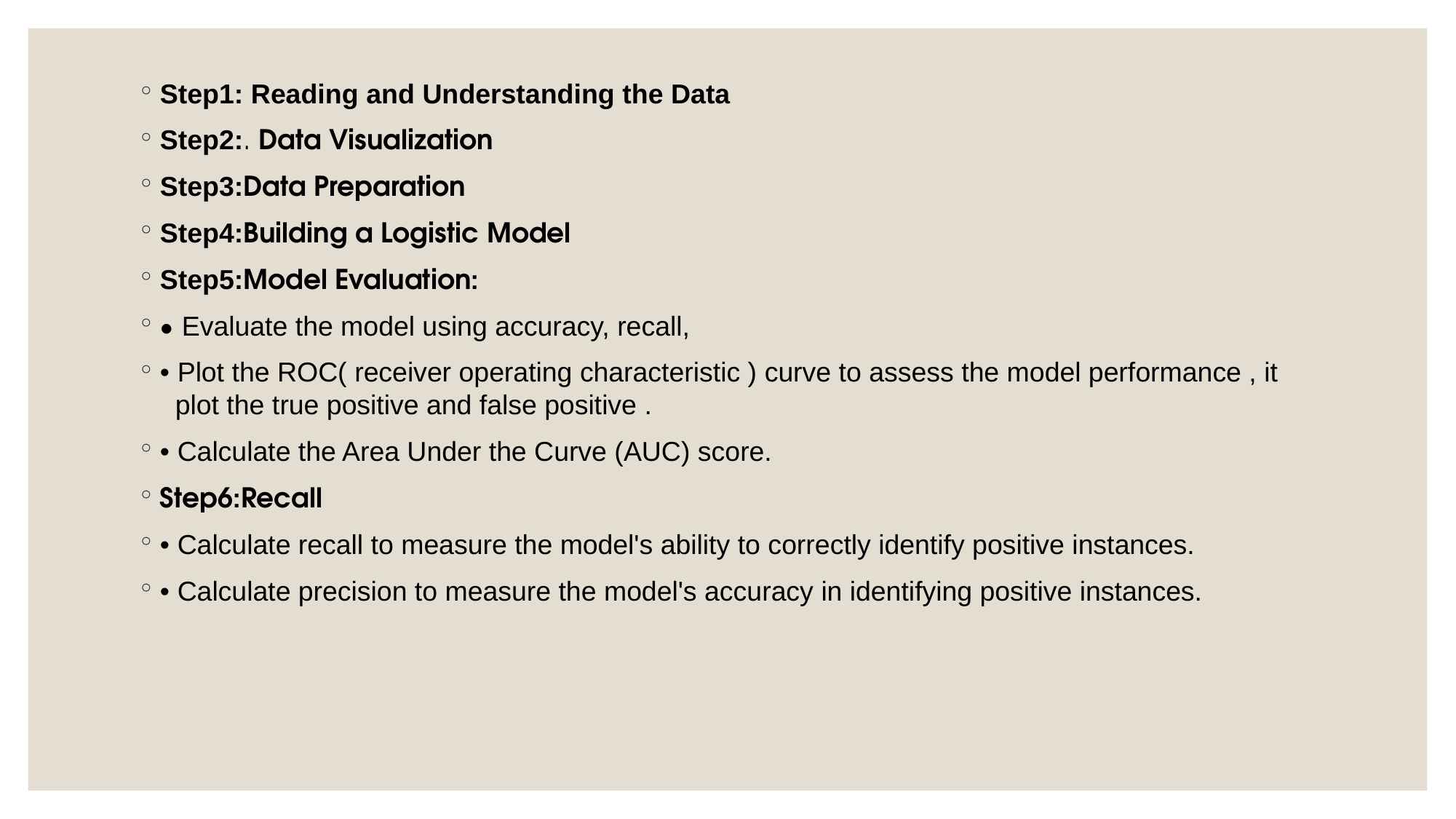

Step1: Reading and Understanding the Data
Step2:. Data Visualization
Step3:Data Preparation
Step4:Building a Logistic Model
Step5:Model Evaluation:
• Evaluate the model using accuracy, recall,
• Plot the ROC( receiver operating characteristic ) curve to assess the model performance , it        plot the true positive and false positive .
• Calculate the Area Under the Curve (AUC) score.
Step6:Recall
• Calculate recall to measure the model's ability to correctly identify positive instances.
• Calculate precision to measure the model's accuracy in identifying positive instances.